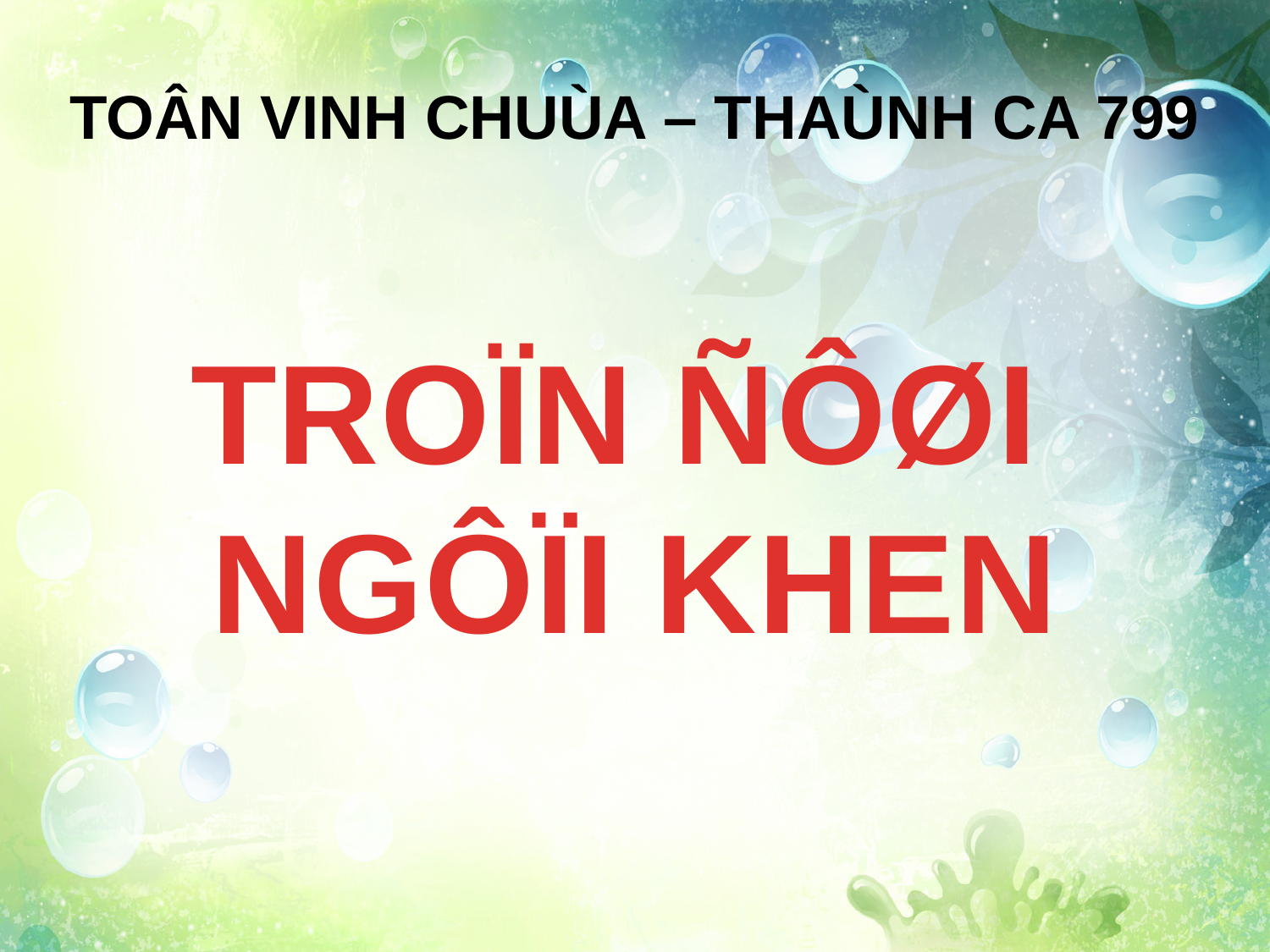

TOÂN VINH CHUÙA – THAÙNH CA 799
TROÏN ÑÔØI
NGÔÏI KHEN